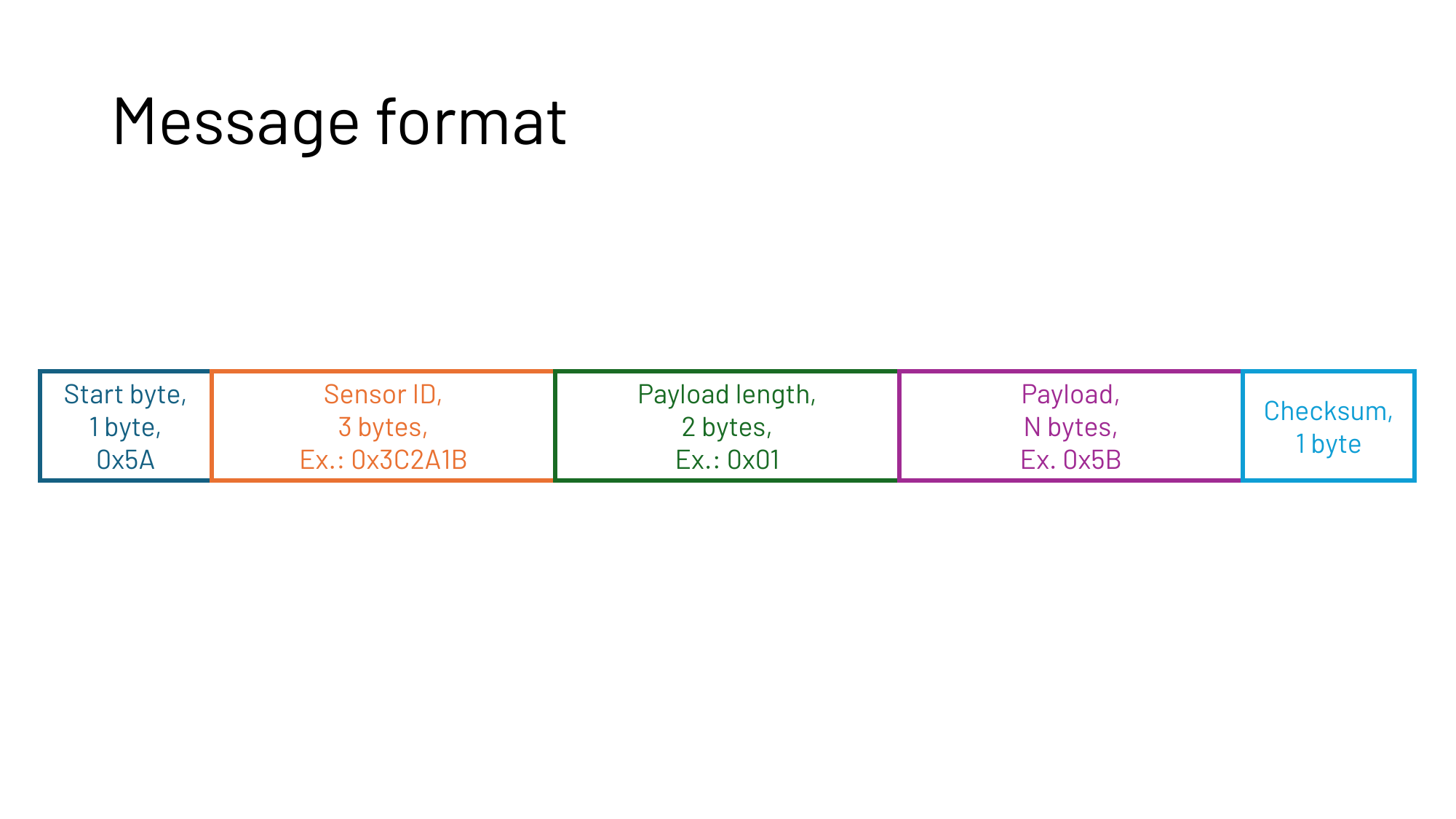

# Message format
Start byte,
1 byte,
0x5A
Sensor ID,
3 bytes,
Ex.: 0x3C2A1B
Payload,
N bytes,
Ex. 0x5B
Checksum,
1 byte
Payload length,
2 bytes,
Ex.: 0x01